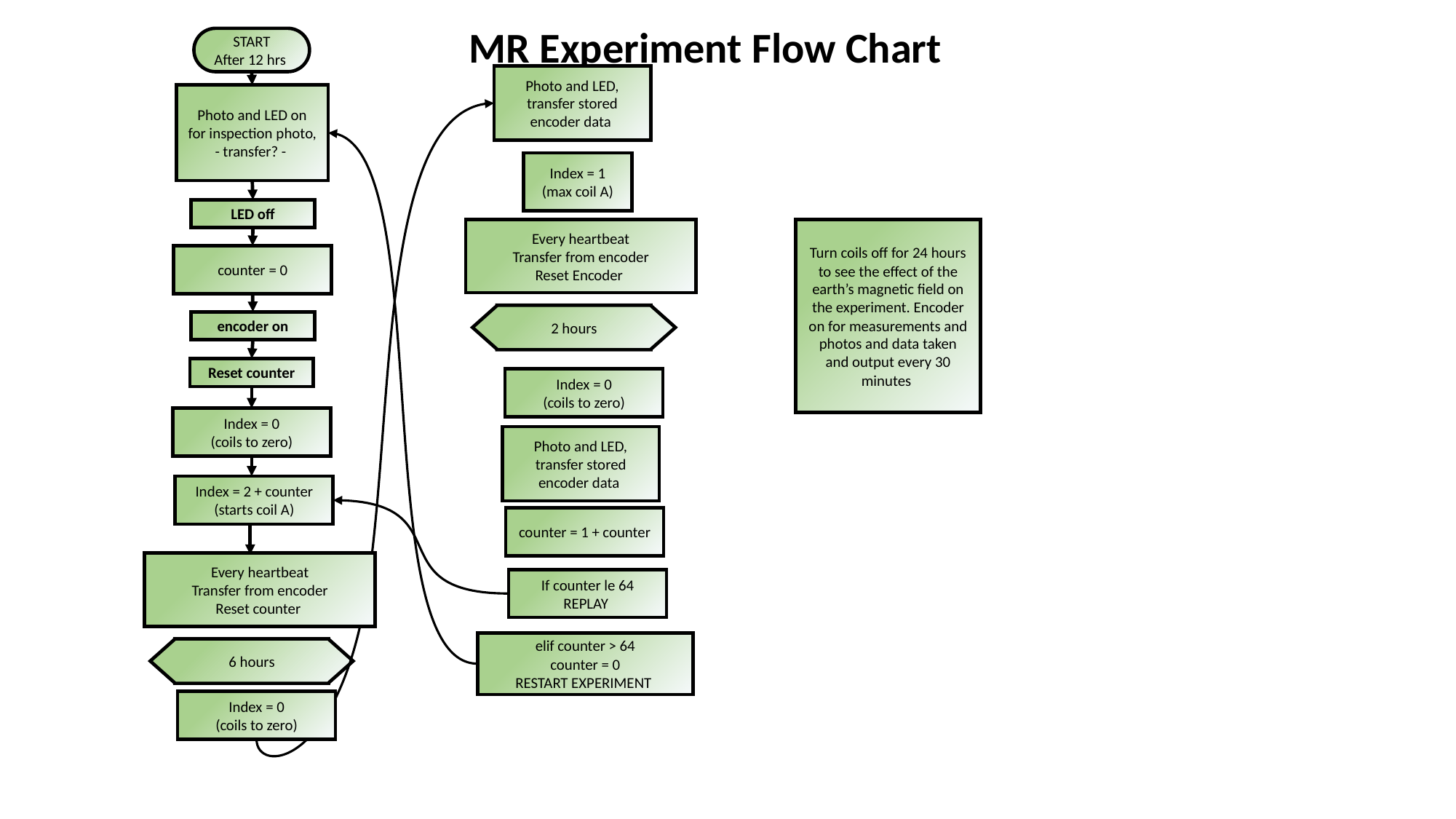

MR Experiment Flow Chart
START
After 12 hrs
Photo and LED, transfer stored encoder data
Photo and LED on for inspection photo, - transfer? -
Index = 1
(max coil A)

LED off
Turn coils off for 24 hours to see the effect of the earth’s magnetic field on the experiment. Encoder on for measurements and photos and data taken and output every 30 minutes

Index = 0
(coils to zero)

6 hours
Every heartbeat
Transfer from encoder
Reset Encoder
counter = 0
2 hours
encoder on
Reset counter
Index = 0
(coils to zero)
Photo and LED, transfer stored encoder data
Index = 2 + counter
(starts coil A)
counter = 1 + counter
Every heartbeat
Transfer from encoder
Reset counter
If counter le 64
REPLAY
elif counter > 64
counter = 0
RESTART EXPERIMENT
Index = 0
(coils to zero)